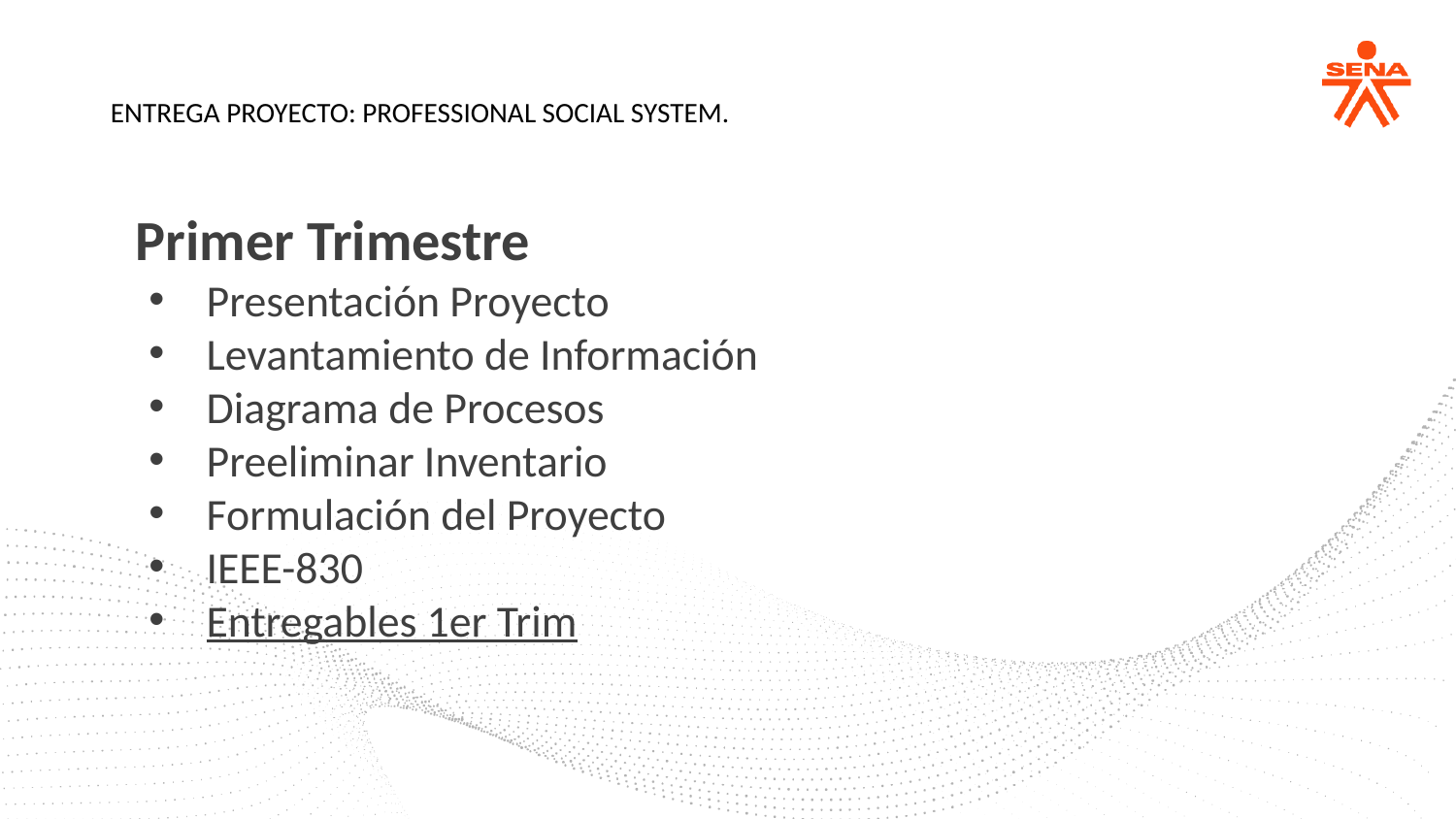

ENTREGA PROYECTO: PROFESSIONAL SOCIAL SYSTEM.
Primer Trimestre
Presentación Proyecto
Levantamiento de Información
Diagrama de Procesos
Preeliminar Inventario
Formulación del Proyecto
IEEE-830
Entregables 1er Trim